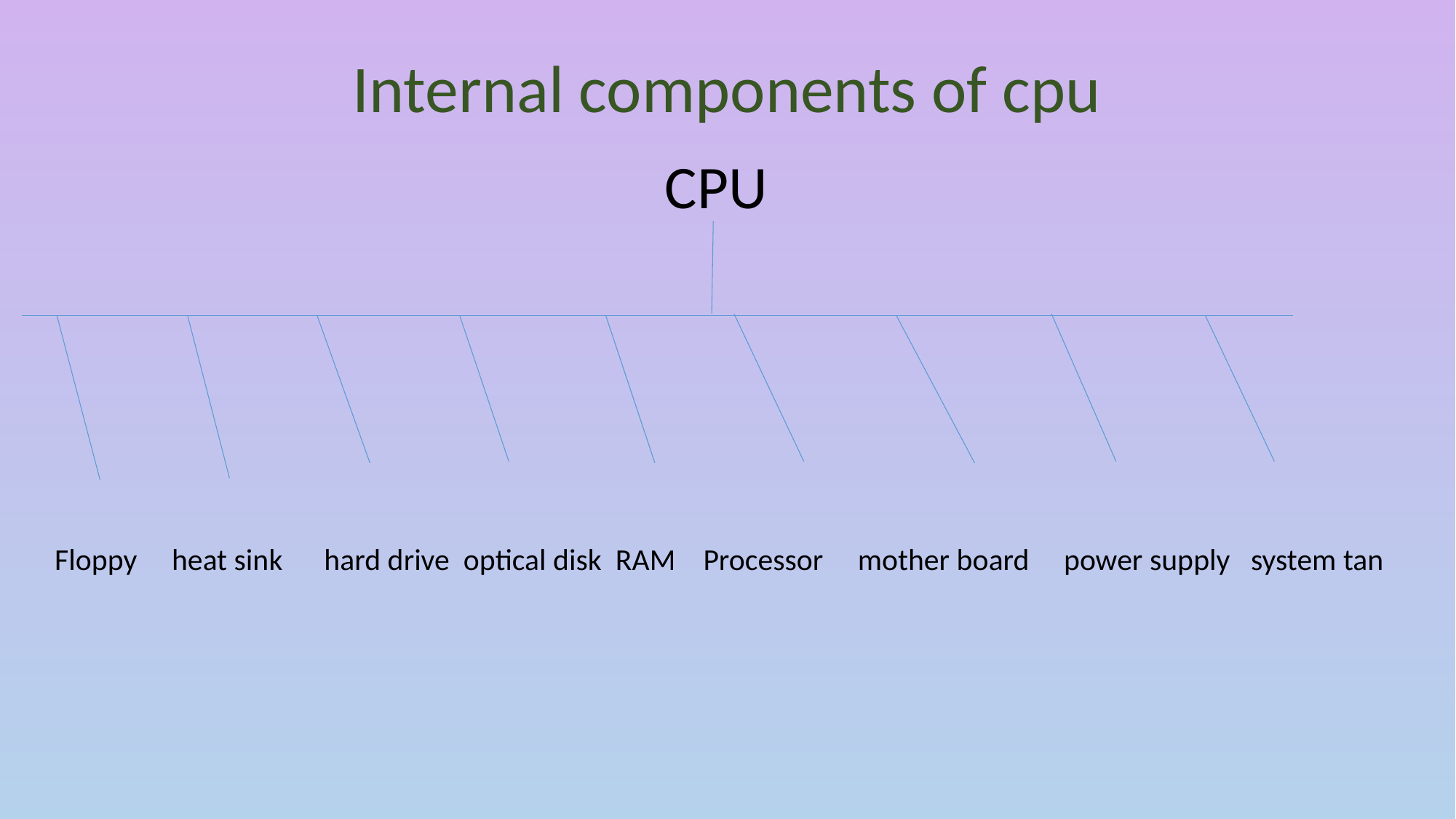

# Internal components of cpu
                                                                CPU

 Floppy     heat sink      hard drive  optical disk  RAM    Processor     mother board     power supply   system tan